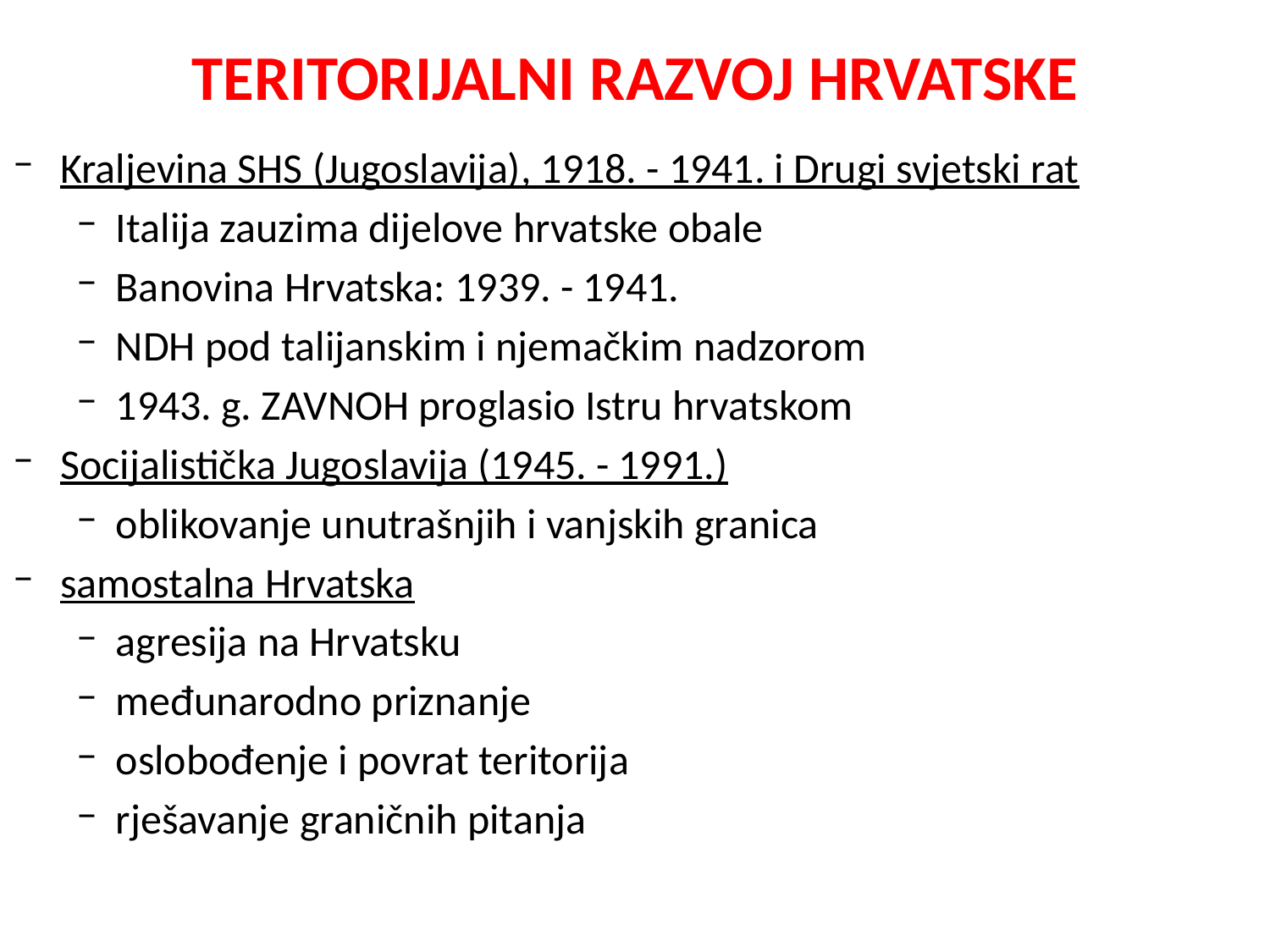

TERITORIJALNI RAZVOJ HRVATSKE
Kraljevina SHS (Jugoslavija), 1918. - 1941. i Drugi svjetski rat
Italija zauzima dijelove hrvatske obale
Banovina Hrvatska: 1939. - 1941.
NDH pod talijanskim i njemačkim nadzorom
1943. g. ZAVNOH proglasio Istru hrvatskom
Socijalistička Jugoslavija (1945. - 1991.)
oblikovanje unutrašnjih i vanjskih granica
samostalna Hrvatska
agresija na Hrvatsku
međunarodno priznanje
oslobođenje i povrat teritorija
rješavanje graničnih pitanja